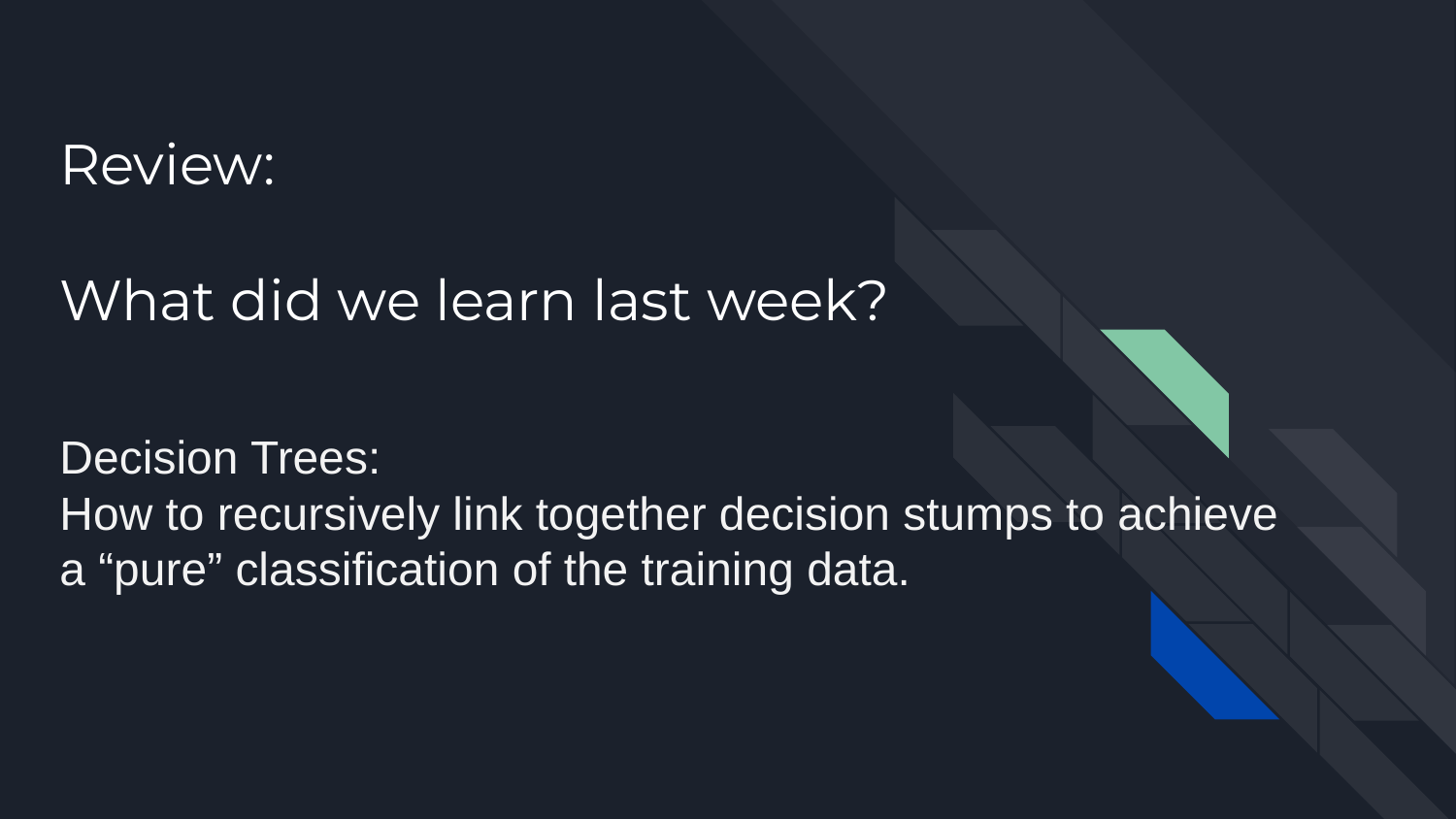

# Review:

What did we learn last week?

Decision Trees:
How to recursively link together decision stumps to achieve a “pure” classification of the training data.